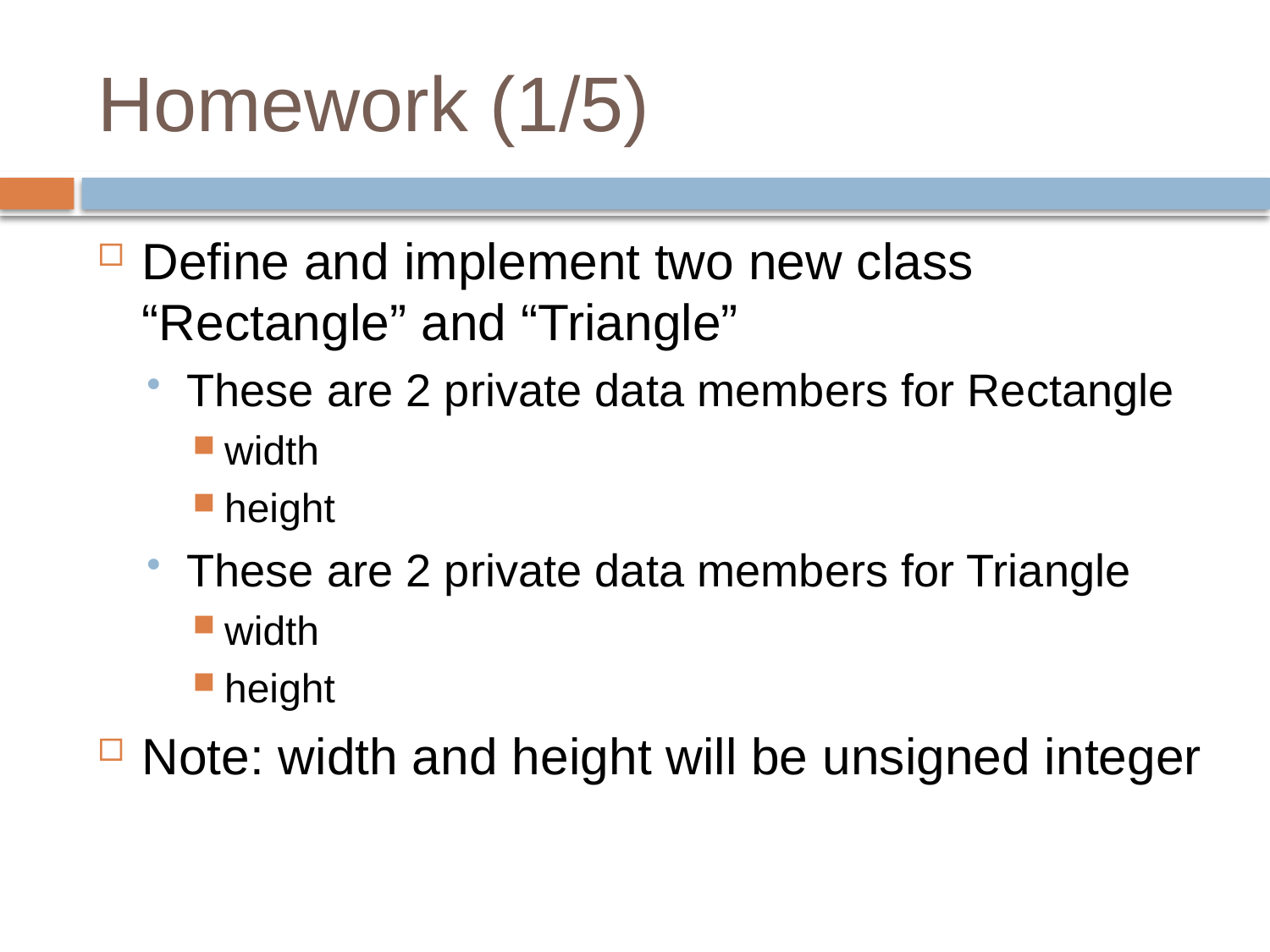

# Homework (1/5)
Define and implement two new class “Rectangle” and “Triangle”
These are 2 private data members for Rectangle
width
height
These are 2 private data members for Triangle
width
height
Note: width and height will be unsigned integer